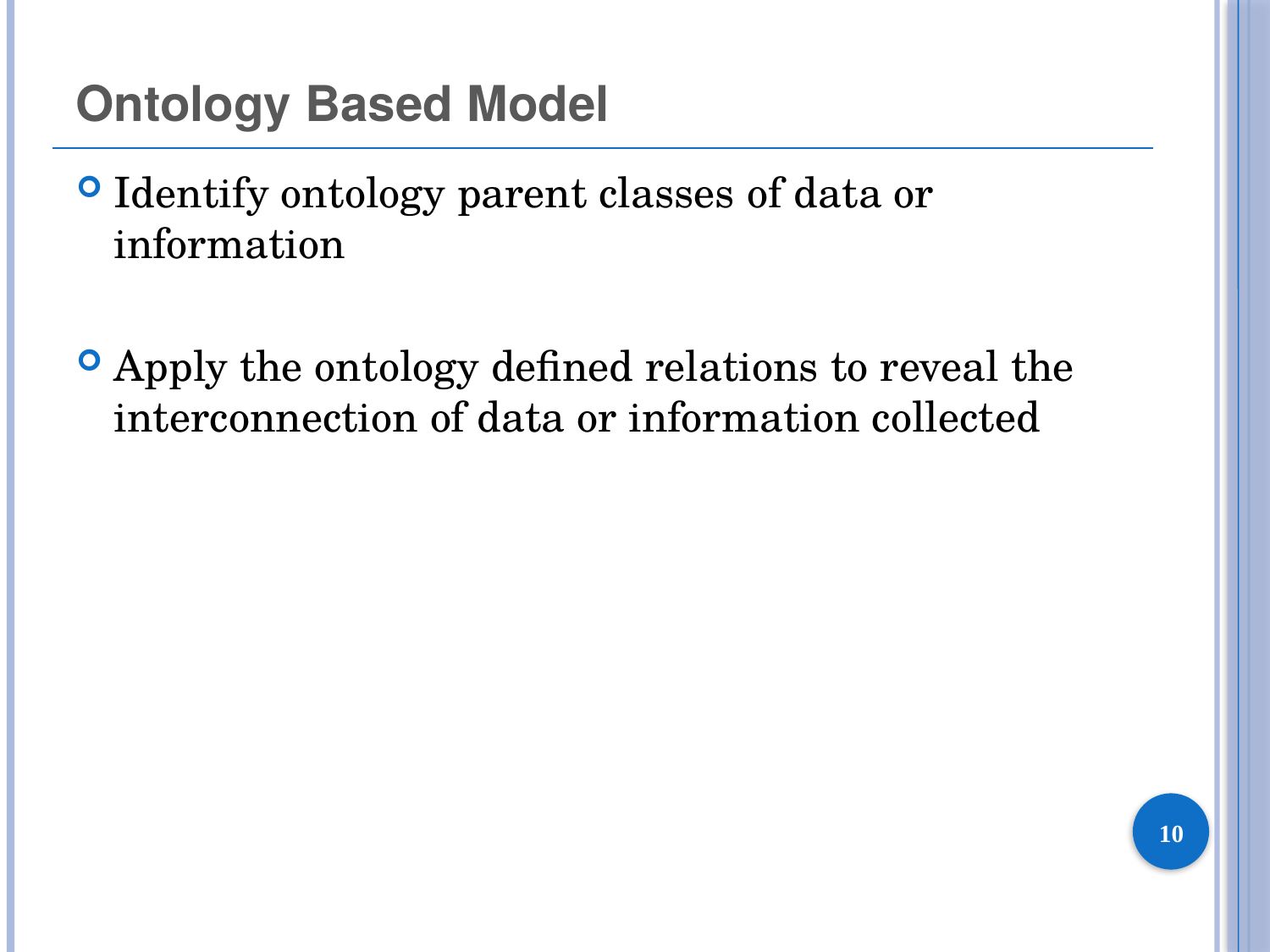

# Ontology Based Model
Identify ontology parent classes of data or information

Apply the ontology defined relations to reveal the interconnection of data or information collected
10